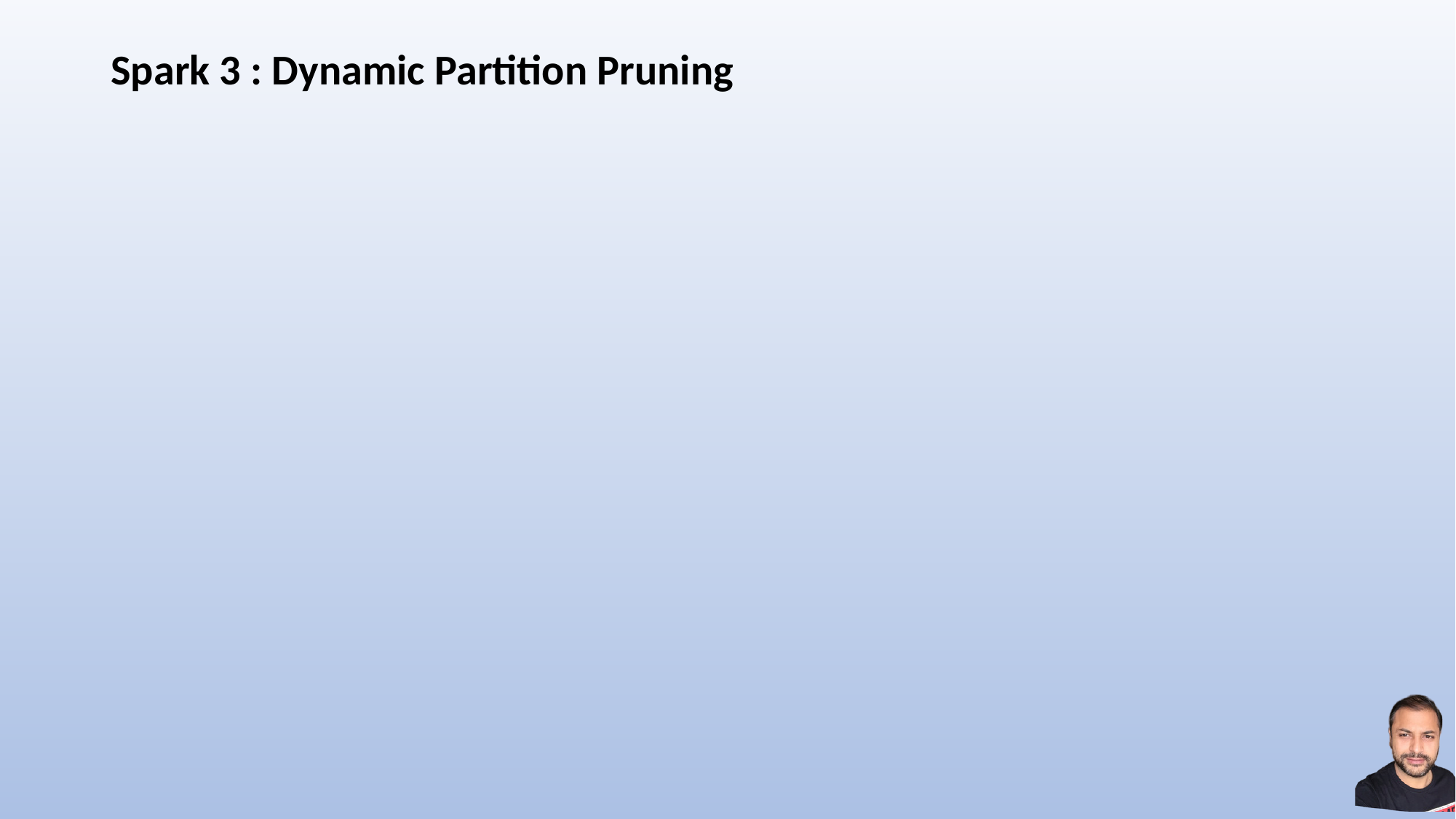

# Spark 3 : Dynamic Partition Pruning